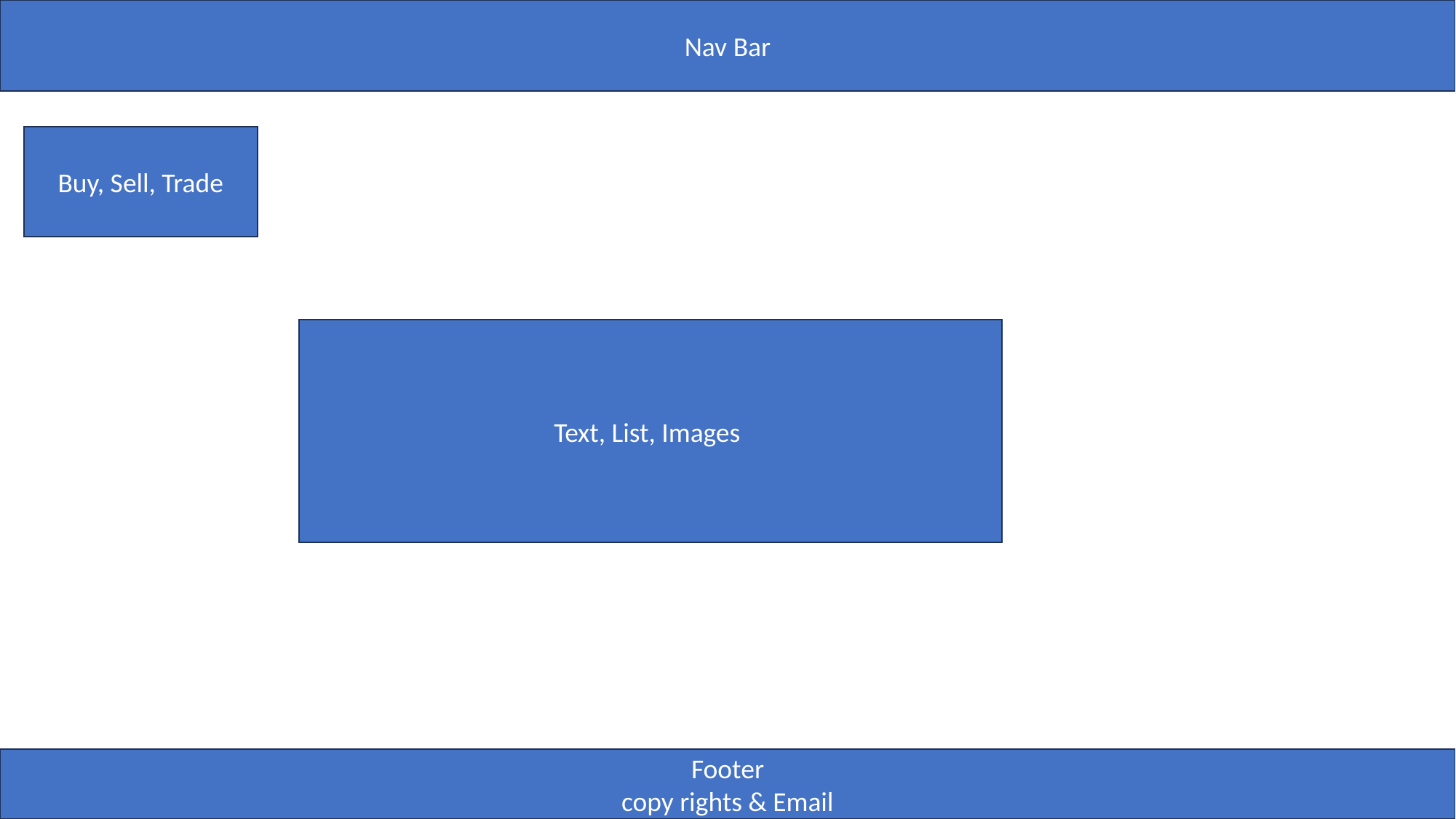

Nav Bar
Buy, Sell, Trade
Text, List, Images
Footer
 copy rights & Email